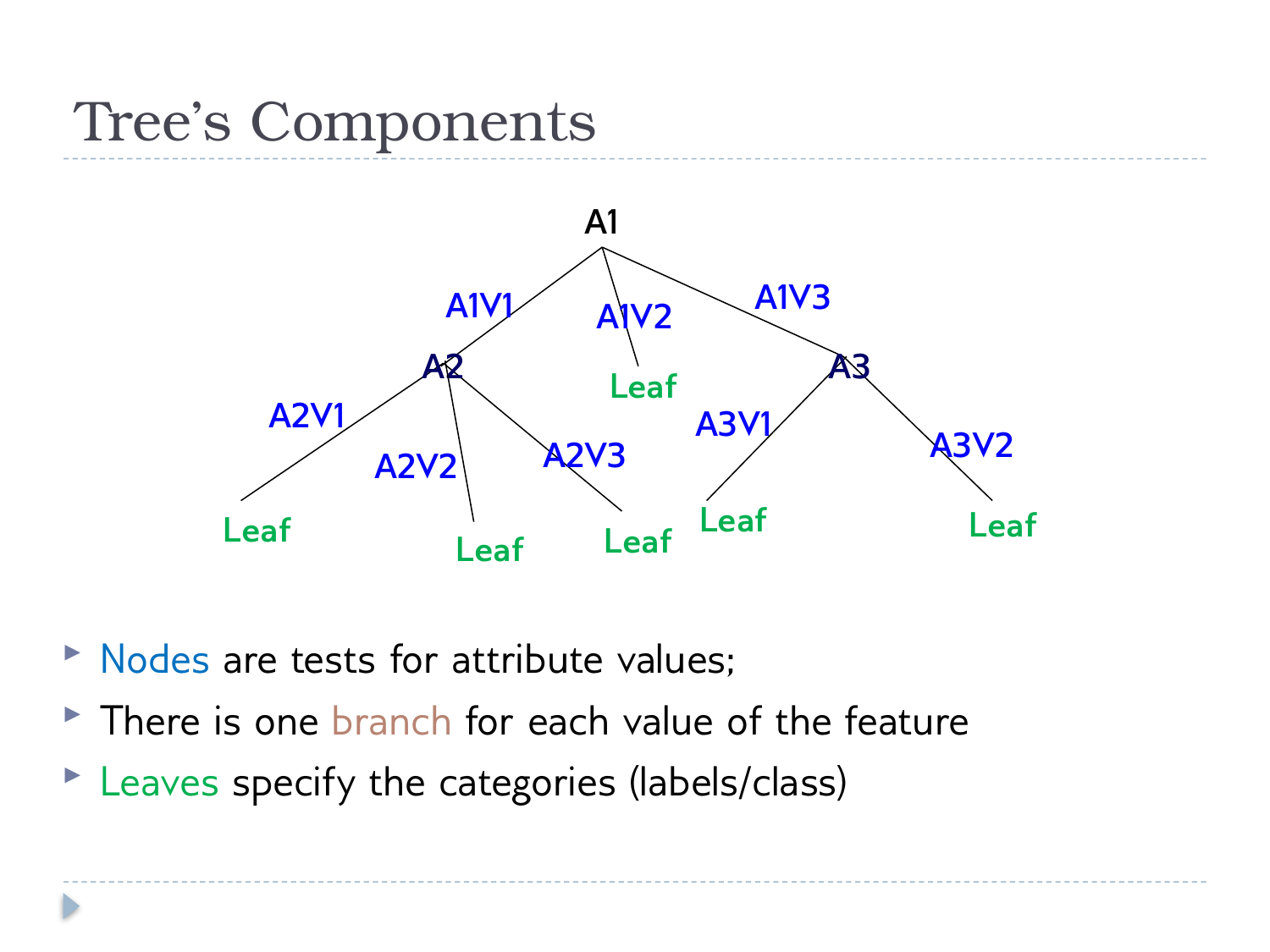

# Tree’s Components
A1
A1V3
A1V1
A1V2
A2
A3
Leaf
A2V1
A3V1
A3V2
A2V3
A2V2
Leaf
Leaf
Leaf
Leaf
Leaf
Nodes are tests for attribute values;
There is one branch for each value of the feature
Leaves specify the categories (labels/class)